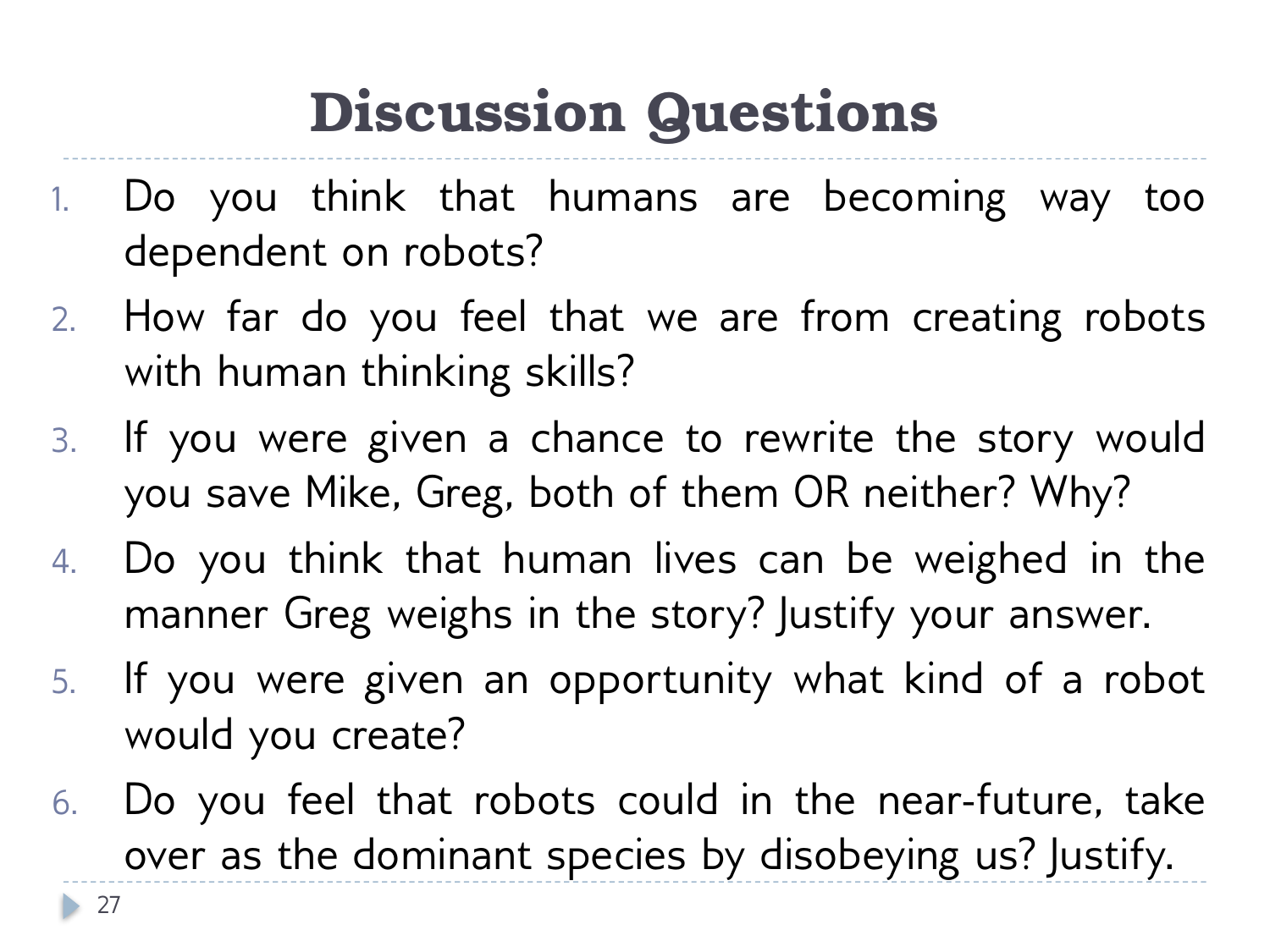

# Discussion Questions
Do you think that humans are becoming way too dependent on robots?
How far do you feel that we are from creating robots with human thinking skills?
If you were given a chance to rewrite the story would you save Mike, Greg, both of them OR neither? Why?
Do you think that human lives can be weighed in the manner Greg weighs in the story? Justify your answer.
If you were given an opportunity what kind of a robot would you create?
Do you feel that robots could in the near-future, take over as the dominant species by disobeying us? Justify.
27